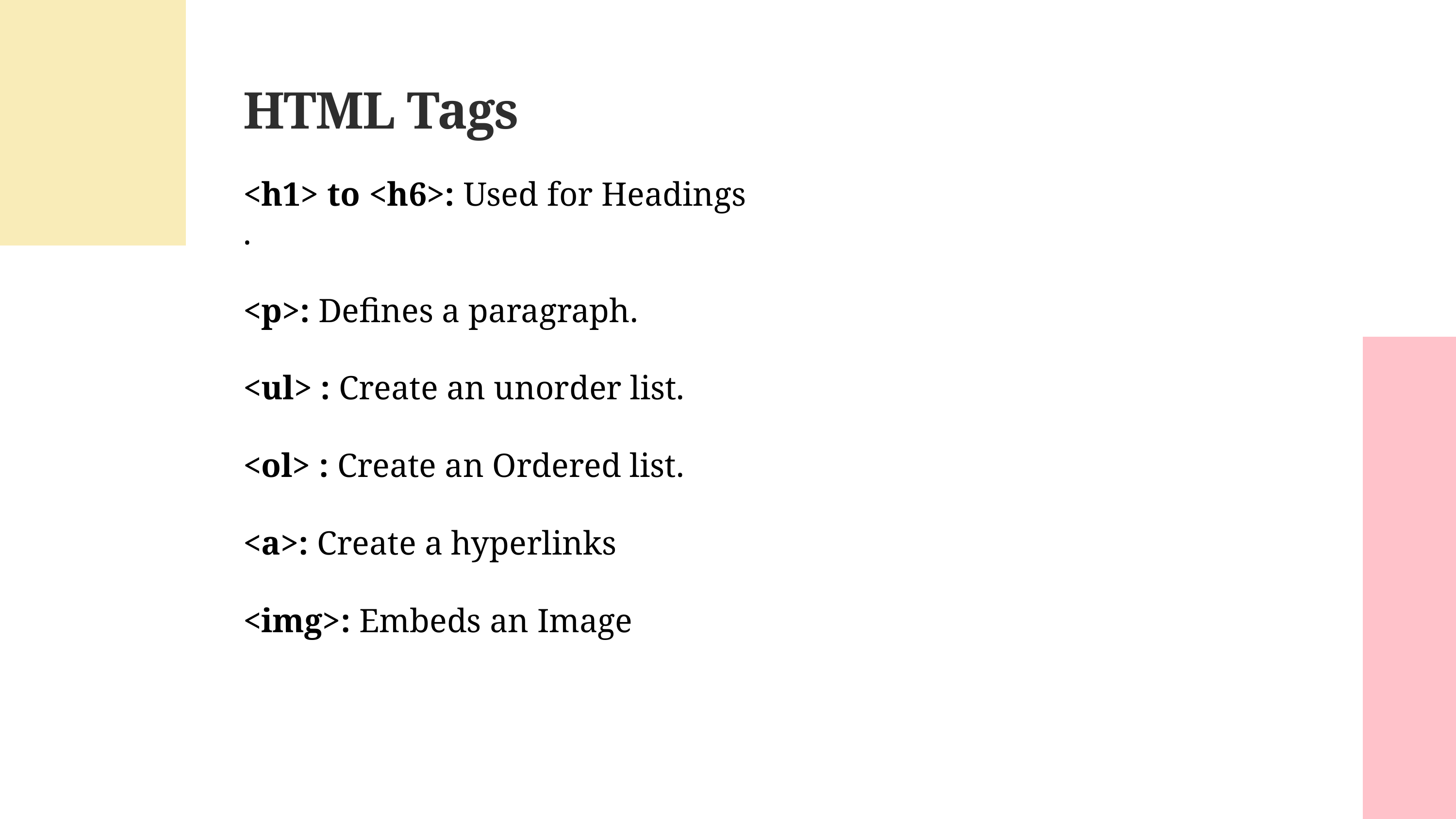

HTML Tags
<h1> to <h6>: Used for Headings .

<p>: Defines a paragraph.

<ul> : Create an unorder list.

<ol> : Create an Ordered list.

<a>: Create a hyperlinks

<img>: Embeds an Image